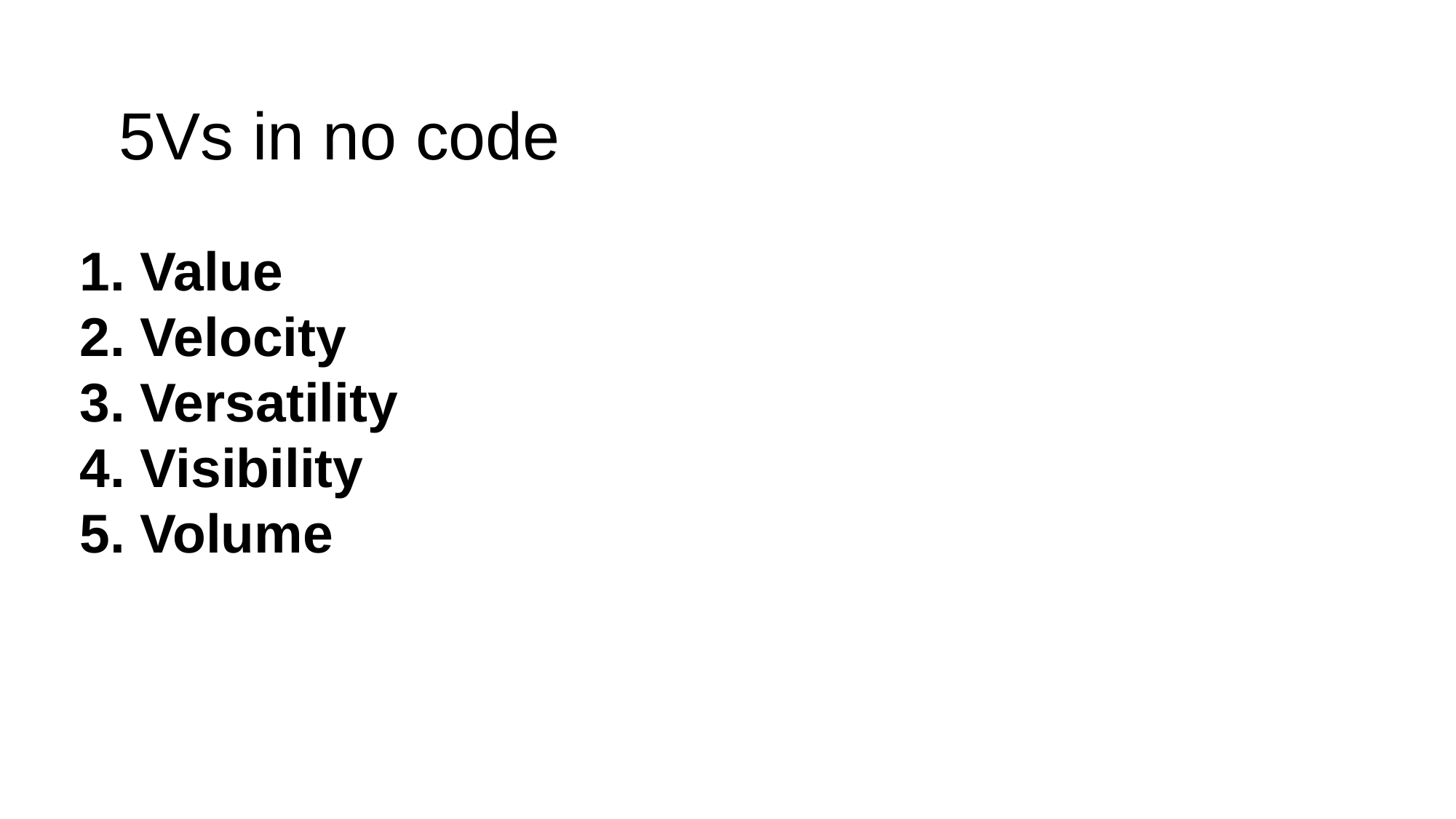

5Vs in no code
1. Value
2. Velocity
3. Versatility
4. Visibility
5. Volume